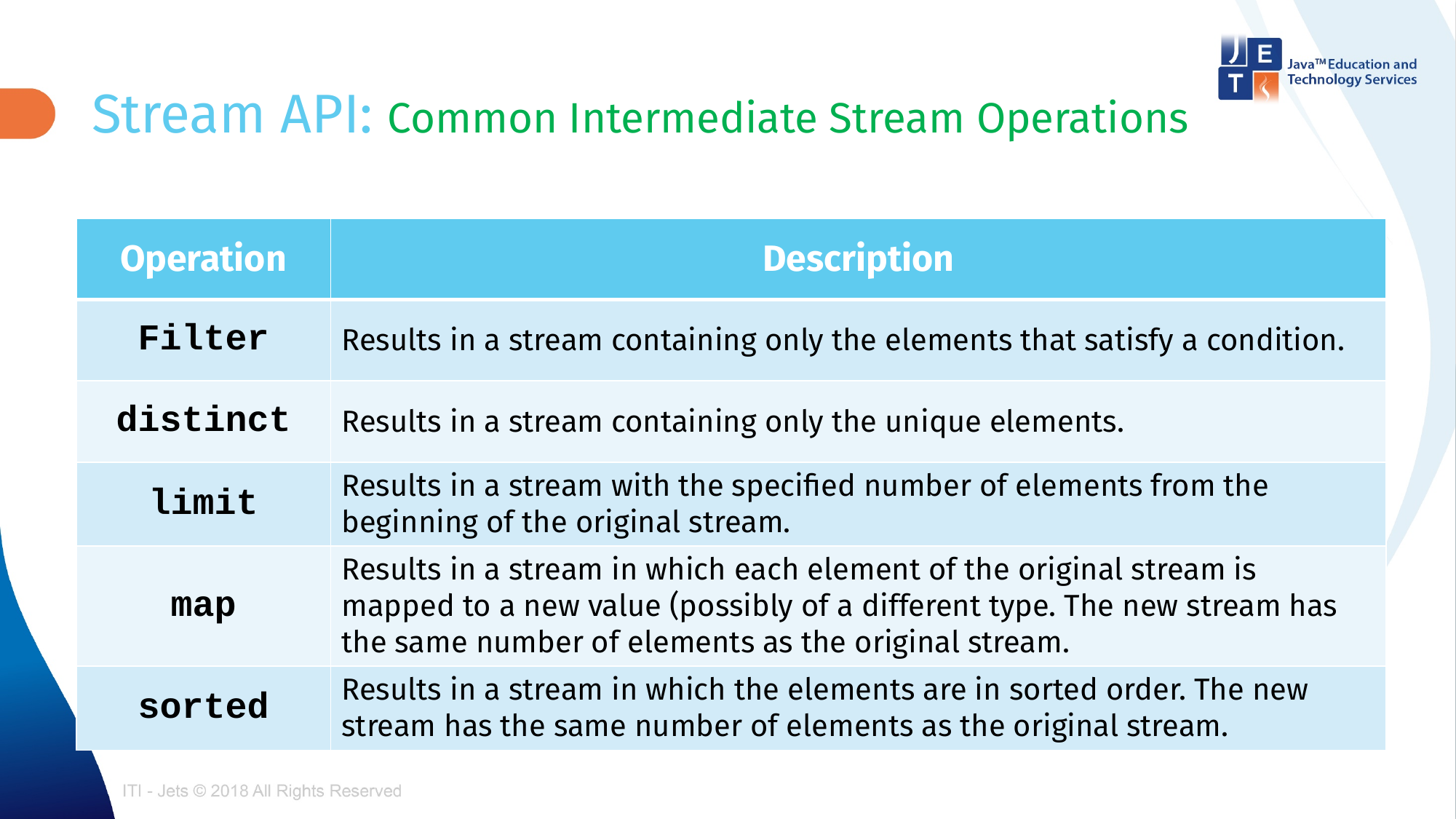

# Stream API: Common Intermediate Stream Operations
| Operation | Description |
| --- | --- |
| Filter | Results in a stream containing only the elements that satisfy a condition. |
| distinct | Results in a stream containing only the unique elements. |
| limit | Results in a stream with the specified number of elements from the beginning of the original stream. |
| map | Results in a stream in which each element of the original stream is mapped to a new value (possibly of a different type. The new stream has the same number of elements as the original stream. |
| sorted | Results in a stream in which the elements are in sorted order. The new stream has the same number of elements as the original stream. |